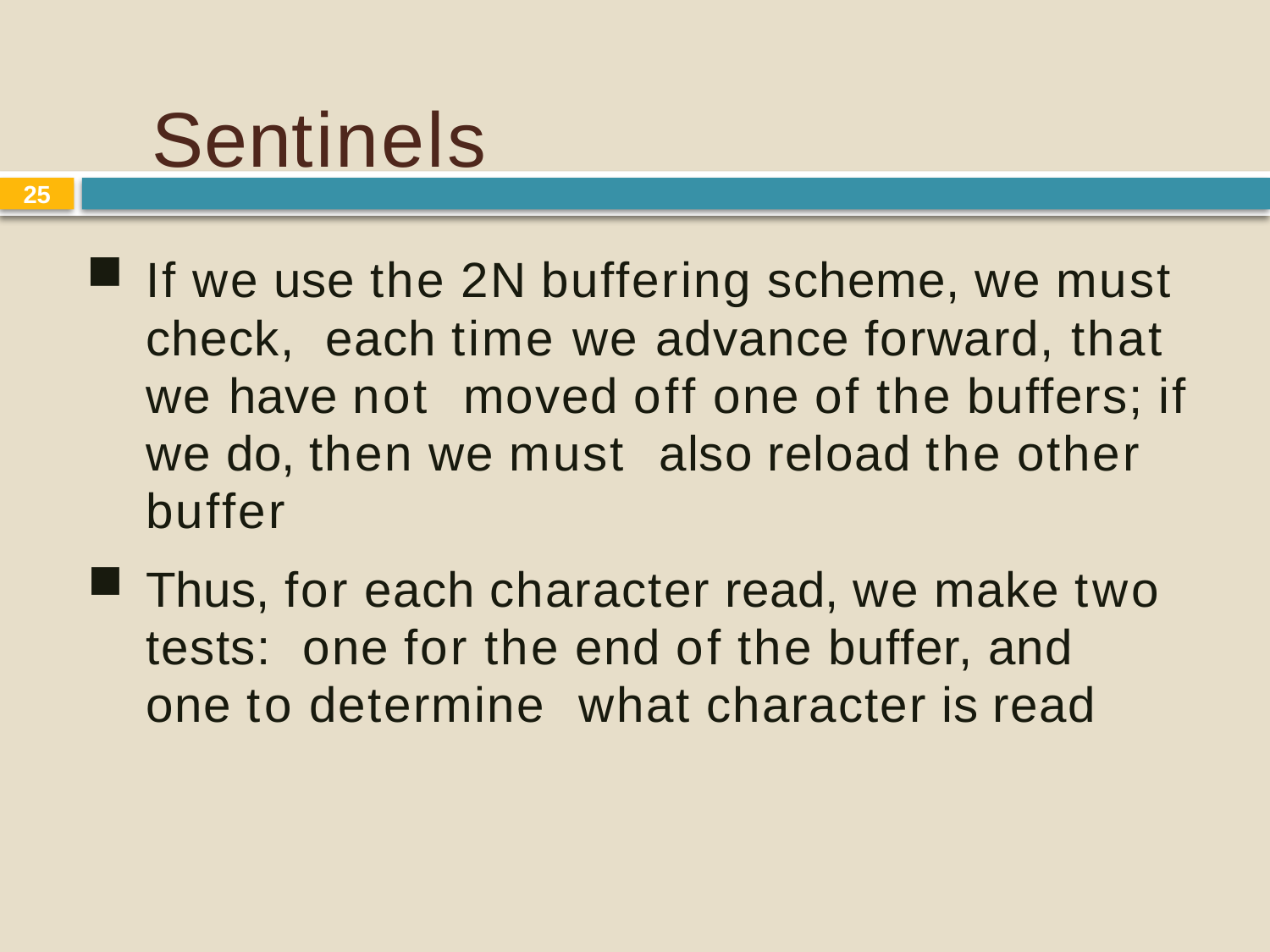

# Sentinels
25
If we use the 2N buffering scheme, we must check,  each time we advance forward, that we have not  moved off one of the buffers; if we do, then we must  also reload the other buffer
Thus, for each character read, we make two tests:  one for the end of the buffer, and one to determine  what character is read